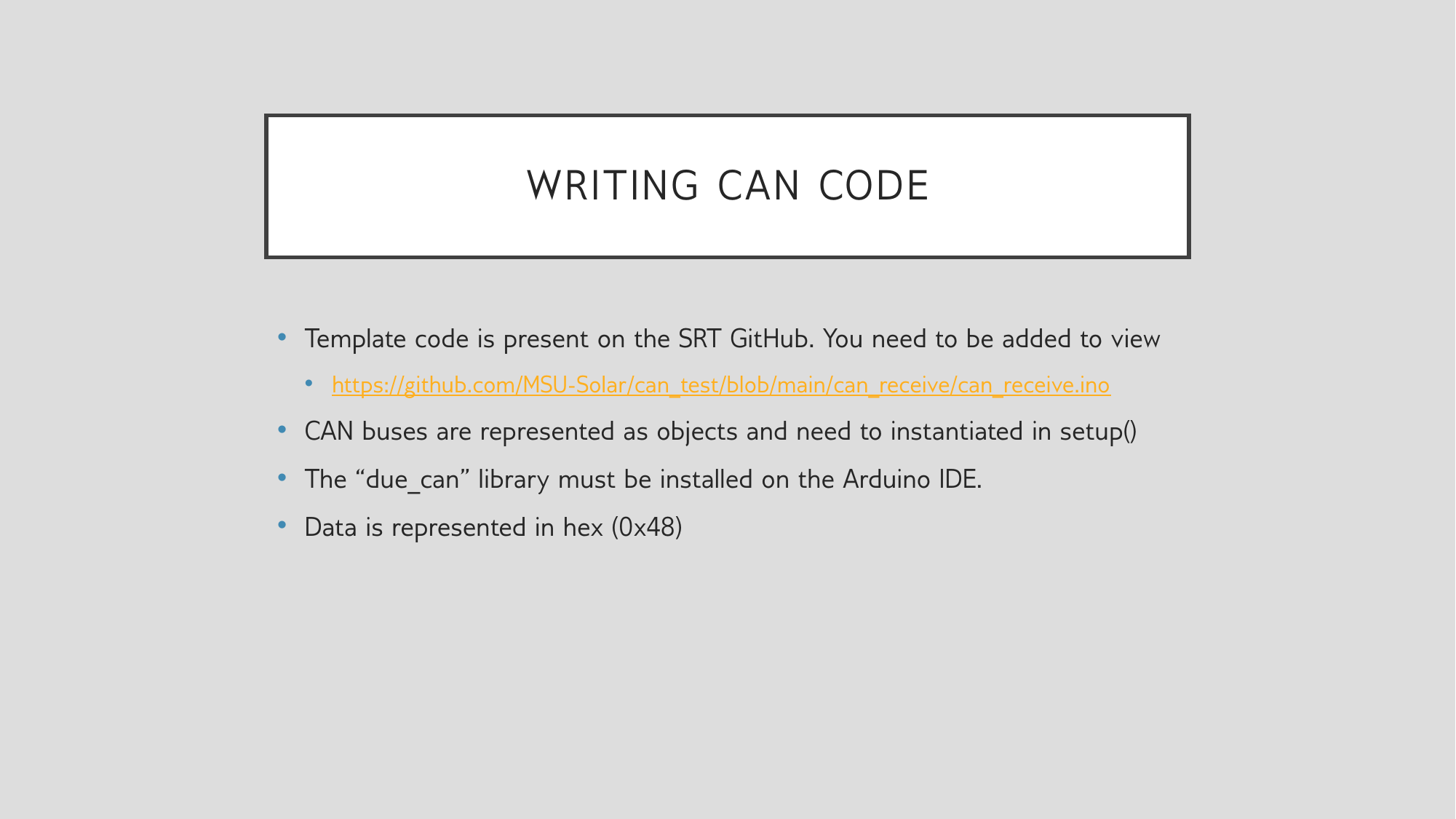

# Writing CAN Code
Template code is present on the SRT GitHub. You need to be added to view
https://github.com/MSU-Solar/can_test/blob/main/can_receive/can_receive.ino
CAN buses are represented as objects and need to instantiated in setup()
The “due_can” library must be installed on the Arduino IDE.
Data is represented in hex (0x48)